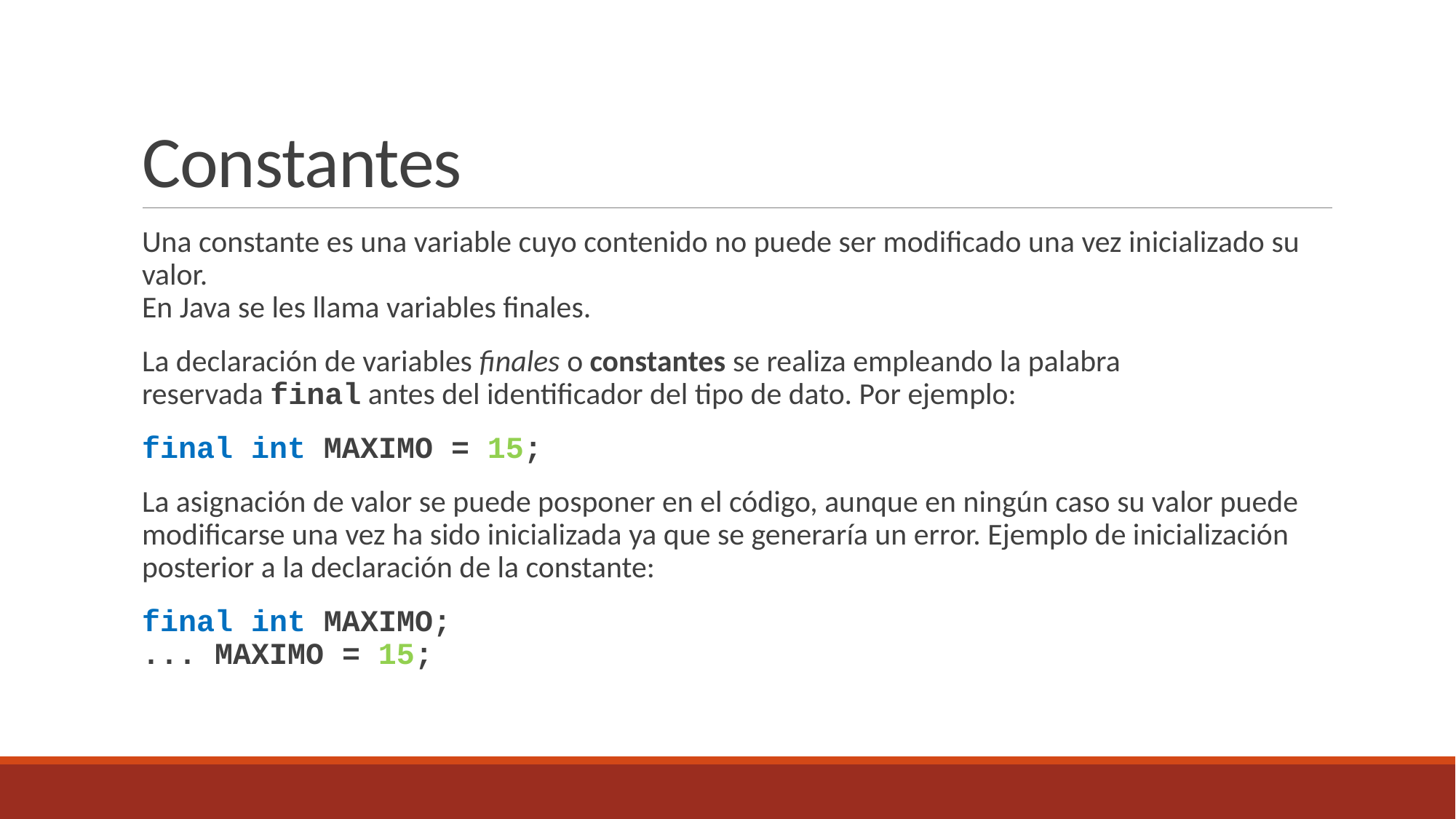

# Constantes
Una constante es una variable cuyo contenido no puede ser modificado una vez inicializado su valor.
En Java se les llama variables finales.
La declaración de variables finales o constantes se realiza empleando la palabra reservada final antes del identificador del tipo de dato. Por ejemplo:
final int MAXIMO = 15;
La asignación de valor se puede posponer en el código, aunque en ningún caso su valor puede modificarse una vez ha sido inicializada ya que se generaría un error. Ejemplo de inicialización posterior a la declaración de la constante:
final int MAXIMO;
...  MAXIMO = 15;